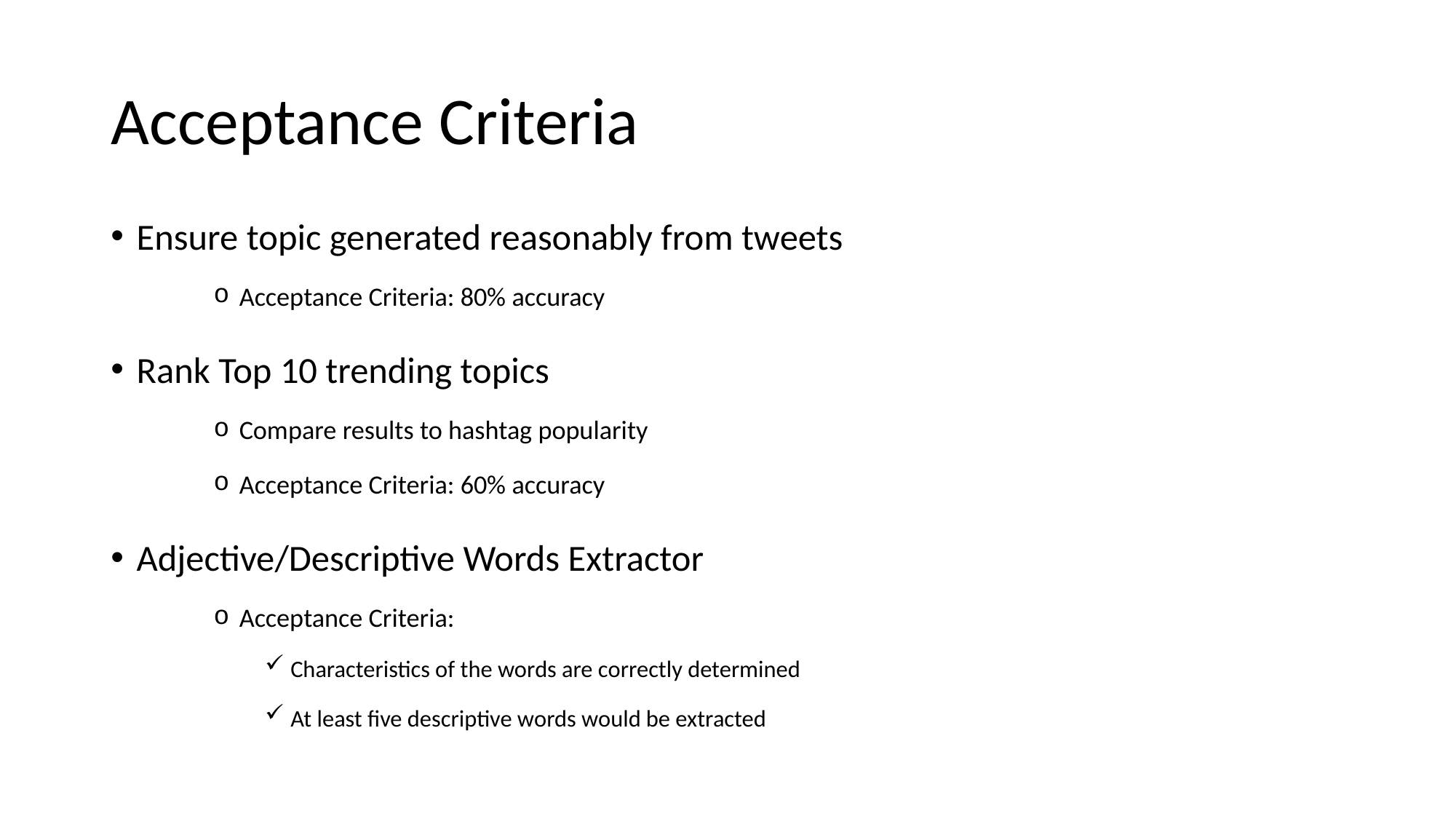

# Acceptance Criteria
Ensure topic generated reasonably from tweets
Acceptance Criteria: 80% accuracy
Rank Top 10 trending topics
Compare results to hashtag popularity
Acceptance Criteria: 60% accuracy
Adjective/Descriptive Words Extractor
Acceptance Criteria:
Characteristics of the words are correctly determined
At least five descriptive words would be extracted